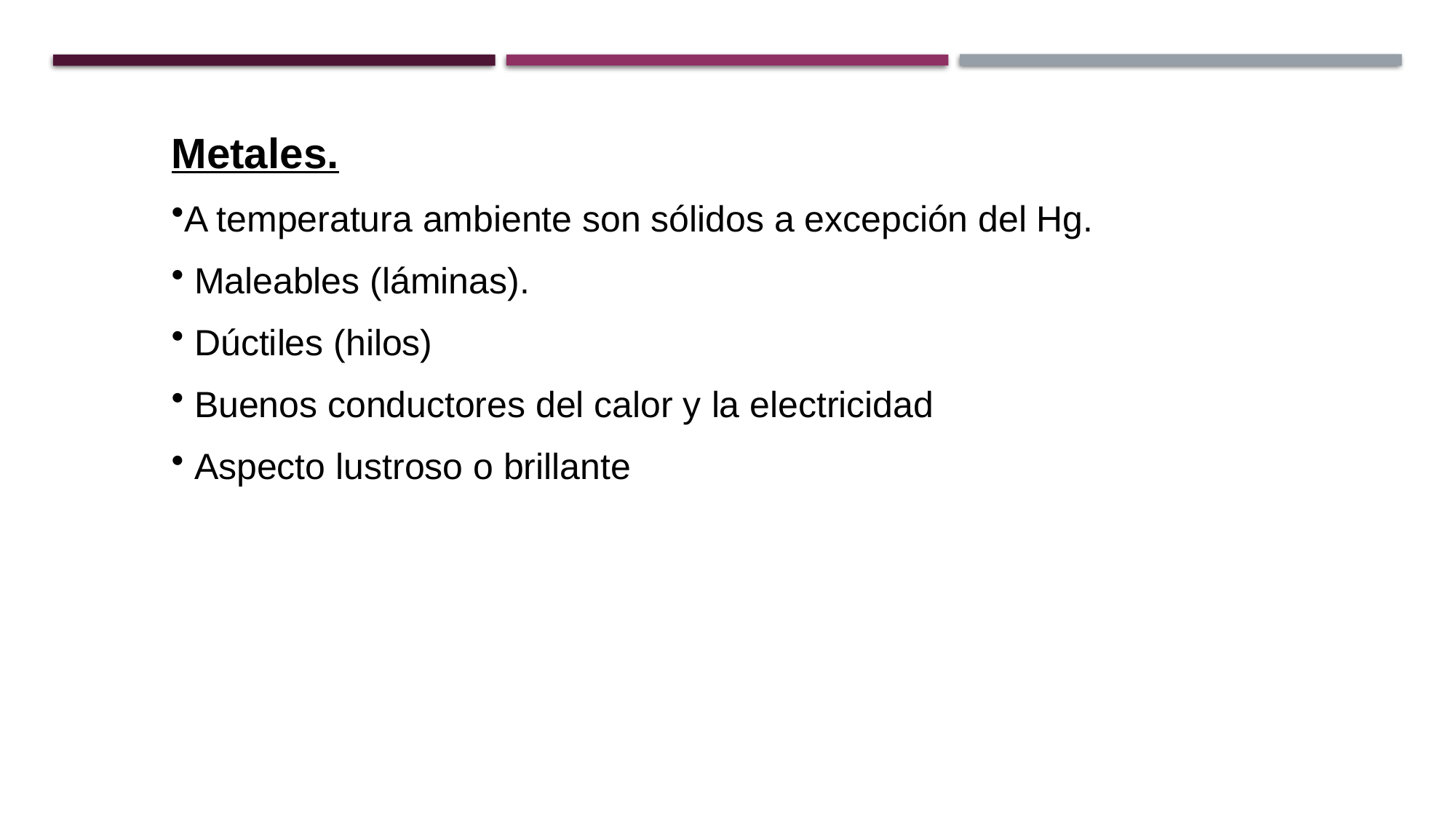

Metales.
A temperatura ambiente son sólidos a excepción del Hg.
 Maleables (láminas).
 Dúctiles (hilos)
 Buenos conductores del calor y la electricidad
 Aspecto lustroso o brillante